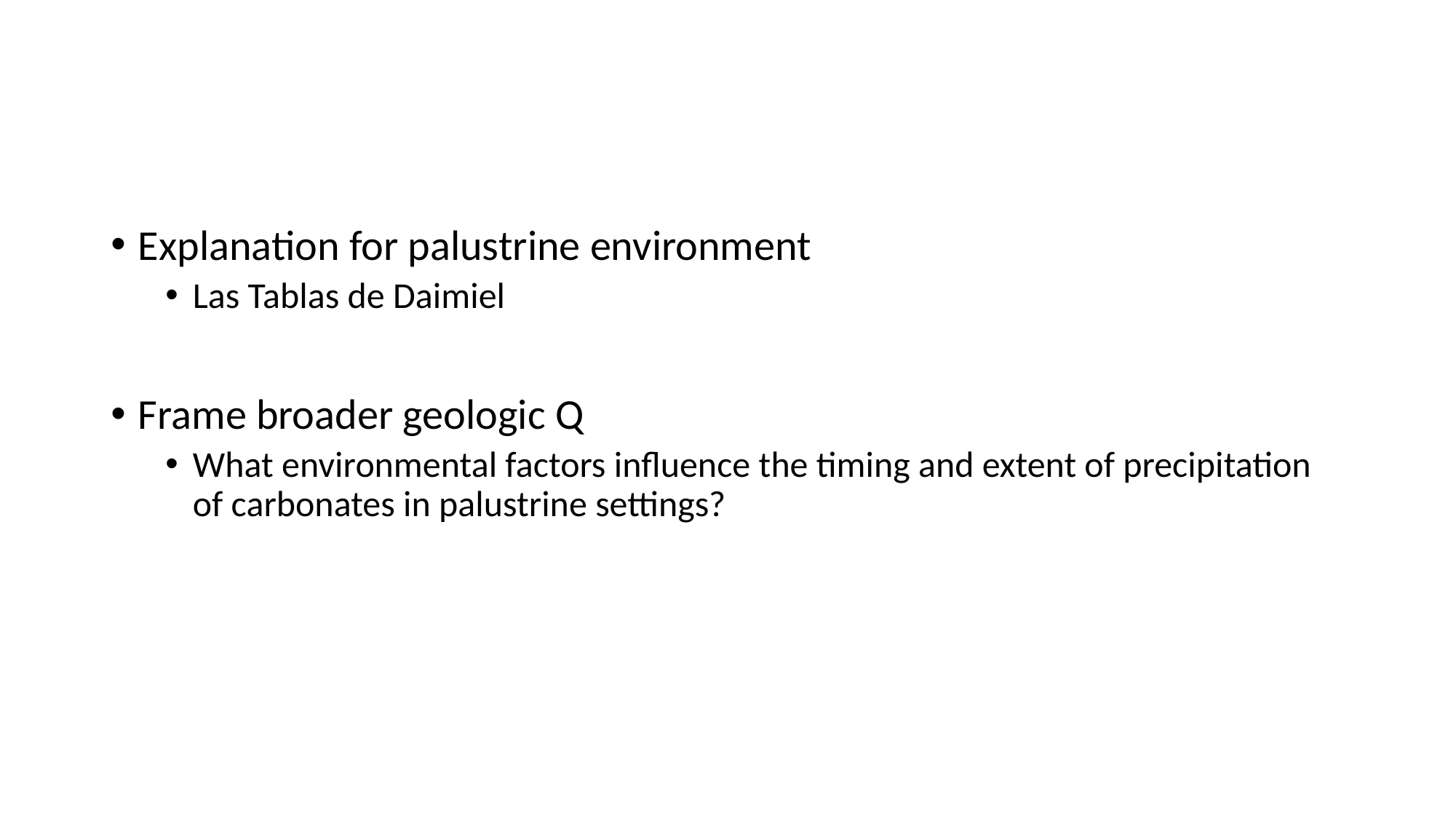

#
Explanation for palustrine environment
Las Tablas de Daimiel

Frame broader geologic Q
What environmental factors influence the timing and extent of precipitation of carbonates in palustrine settings?